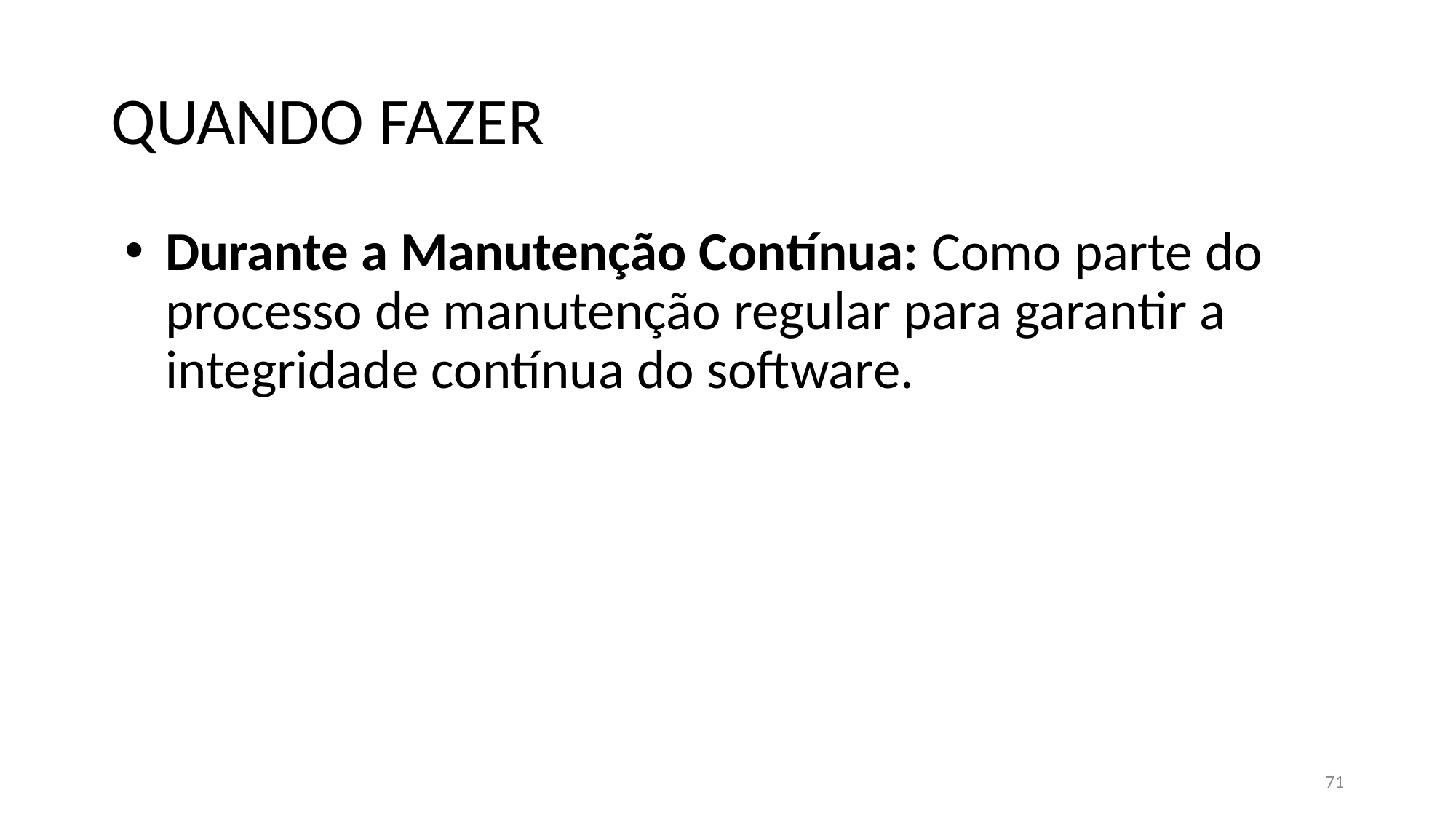

# QUANDO FAZER
Durante a Manutenção Contínua: Como parte do processo de manutenção regular para garantir a integridade contínua do software.

71